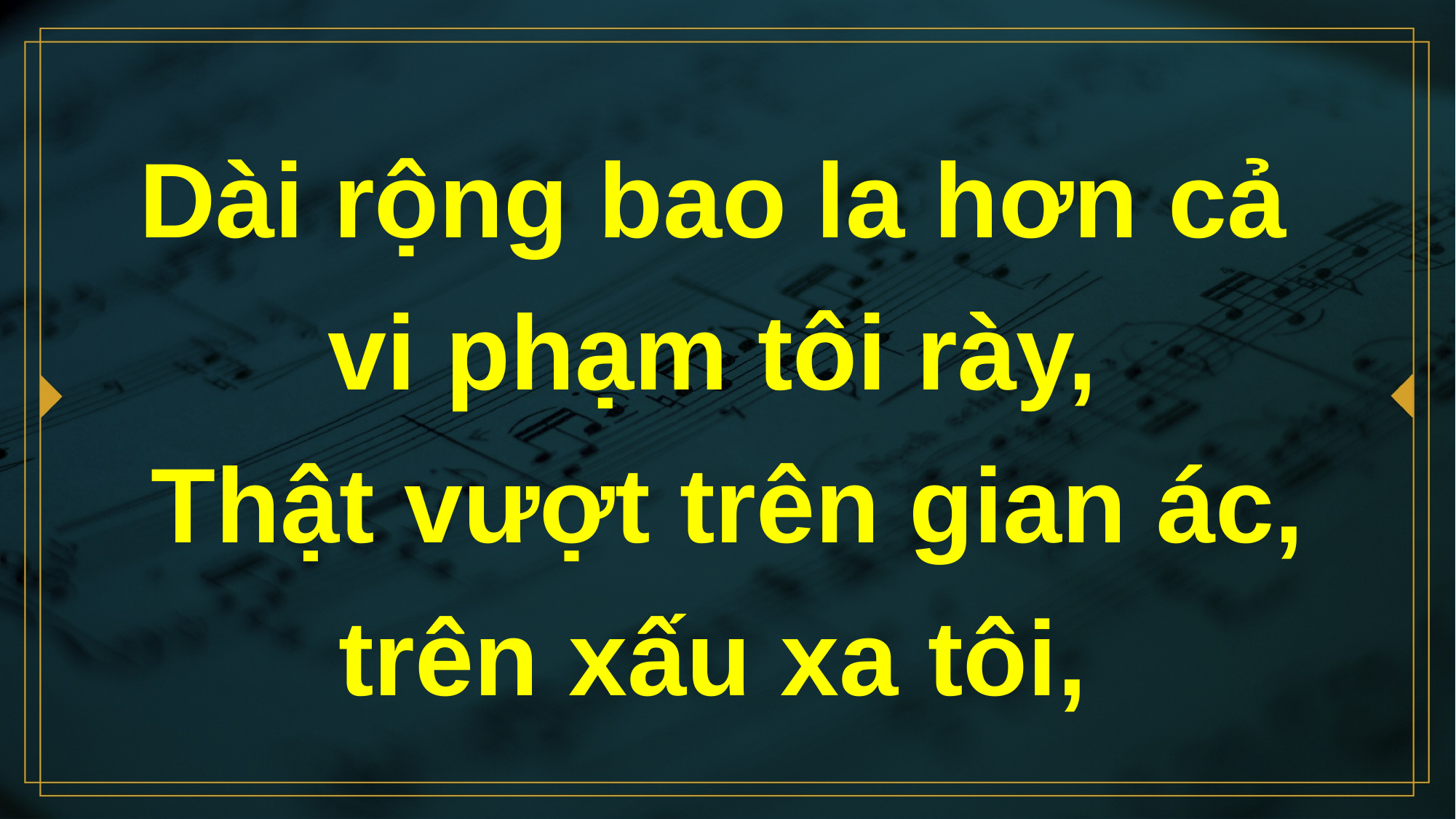

# Dài rộng bao la hơn cả vi phạm tôi rày, Thật vượt trên gian ác, trên xấu xa tôi,